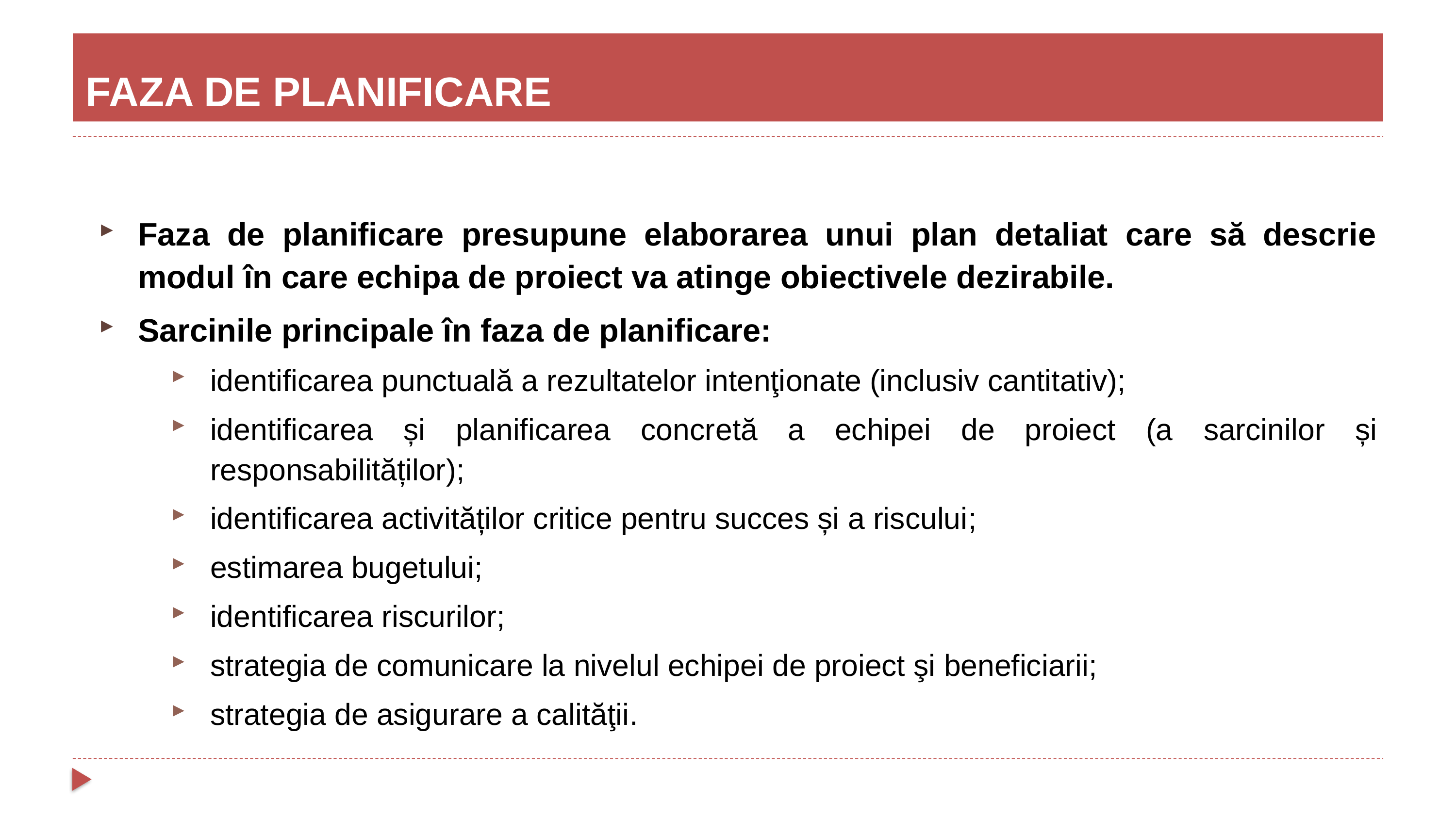

# FAZA DE PLANIFICARE
Faza de planificare presupune elaborarea unui plan detaliat care să descrie modul în care echipa de proiect va atinge obiectivele dezirabile.
Sarcinile principale în faza de planificare:
identificarea punctuală a rezultatelor intenţionate (inclusiv cantitativ);
identificarea și planificarea concretă a echipei de proiect (a sarcinilor și responsabilităților);
identificarea activităților critice pentru succes și a riscului;
estimarea bugetului;
identificarea riscurilor;
strategia de comunicare la nivelul echipei de proiect şi beneficiarii;
strategia de asigurare a calităţii.